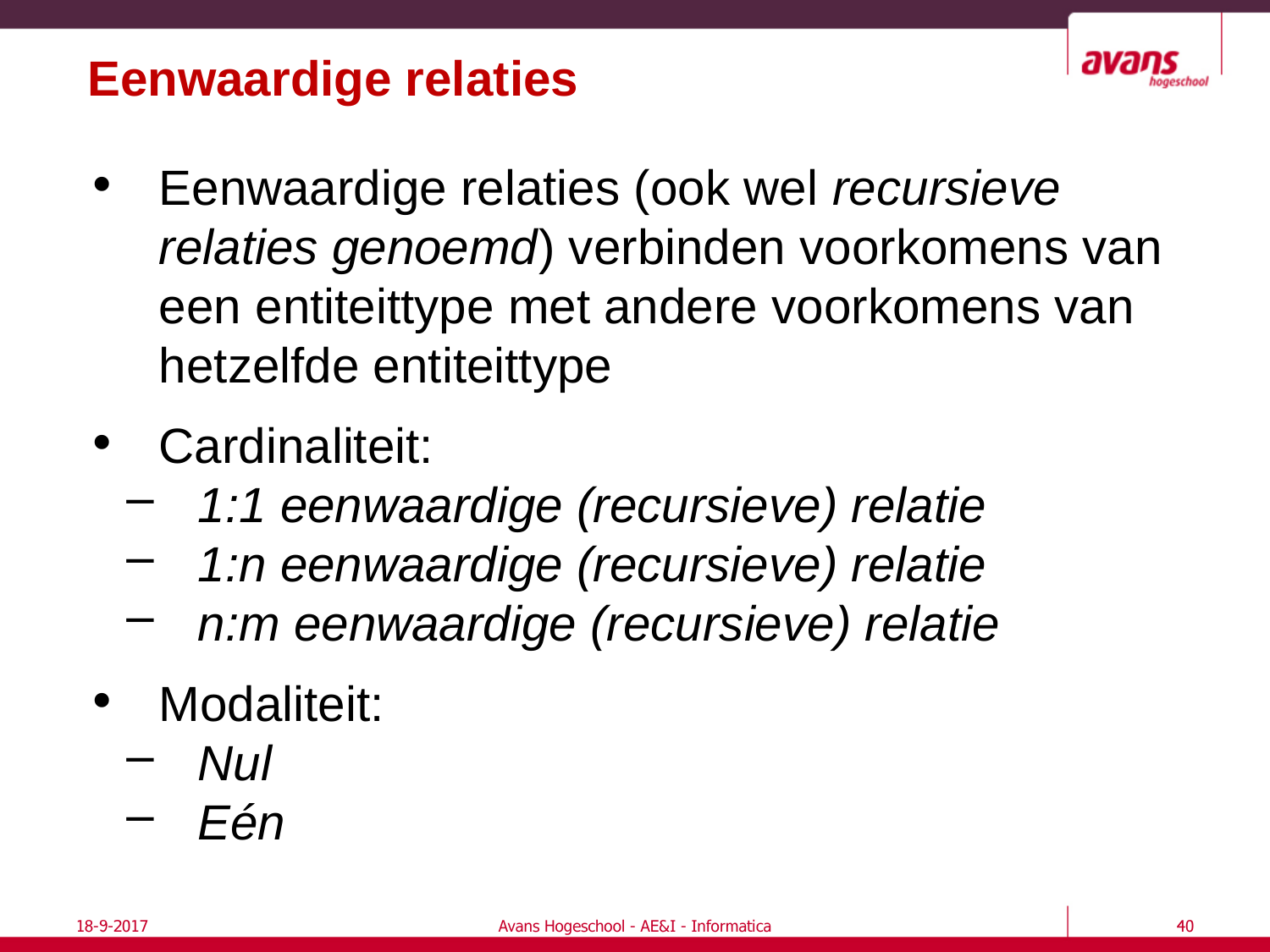

# Eenwaardige relaties
Eenwaardige relaties (ook wel recursieve relaties genoemd) verbinden voorkomens van een entiteittype met andere voorkomens van hetzelfde entiteittype
Cardinaliteit:
1:1 eenwaardige (recursieve) relatie
1:n eenwaardige (recursieve) relatie
n:m eenwaardige (recursieve) relatie
Modaliteit:
Nul
Eén

18-9-2017
Avans Hogeschool - AE&I - Informatica
40